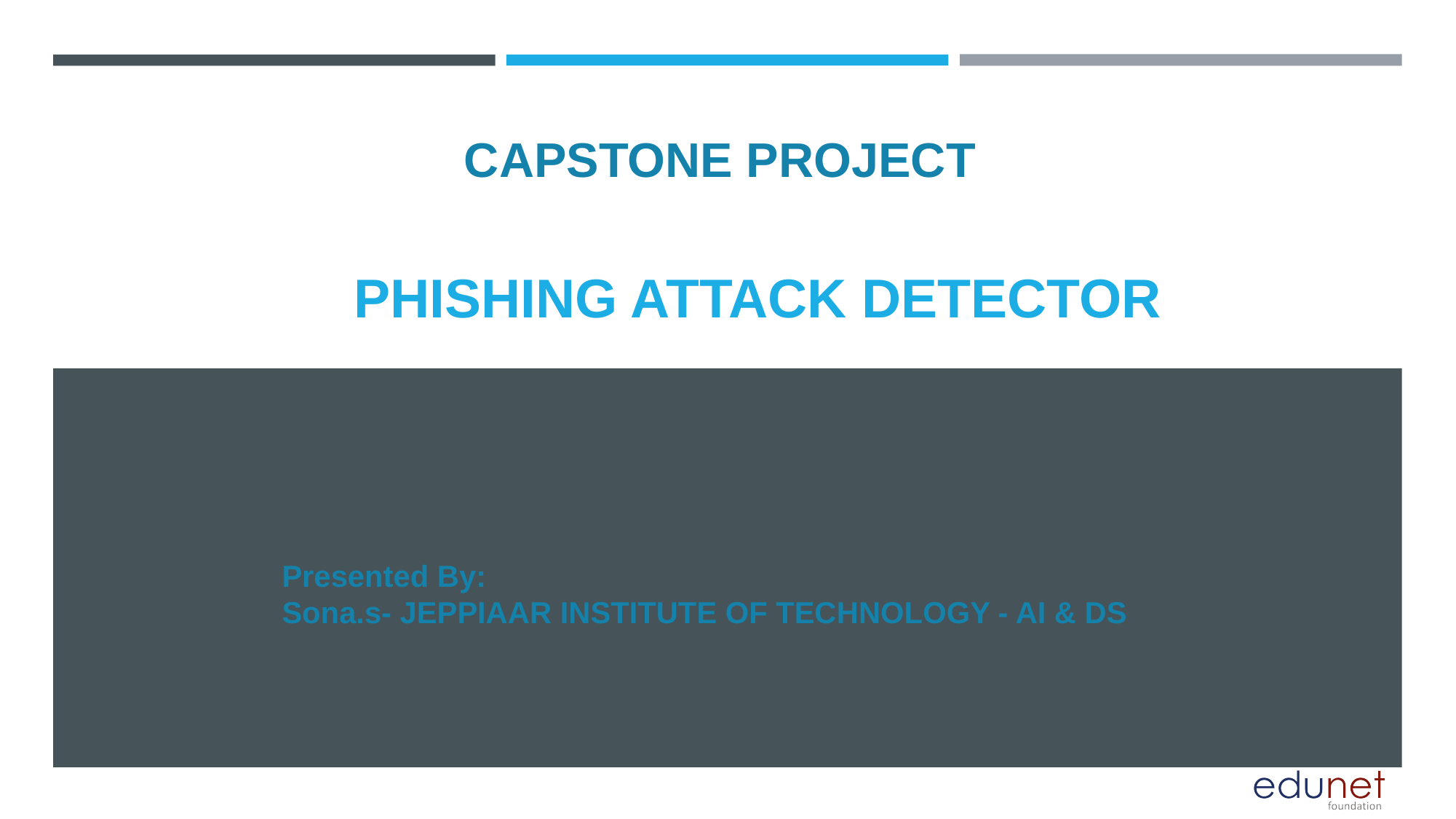

CAPSTONE PROJECT
# PHISHING ATTACK DETECTOR
Presented By:
Sona.s- JEPPIAAR INSTITUTE OF TECHNOLOGY - AI & DS